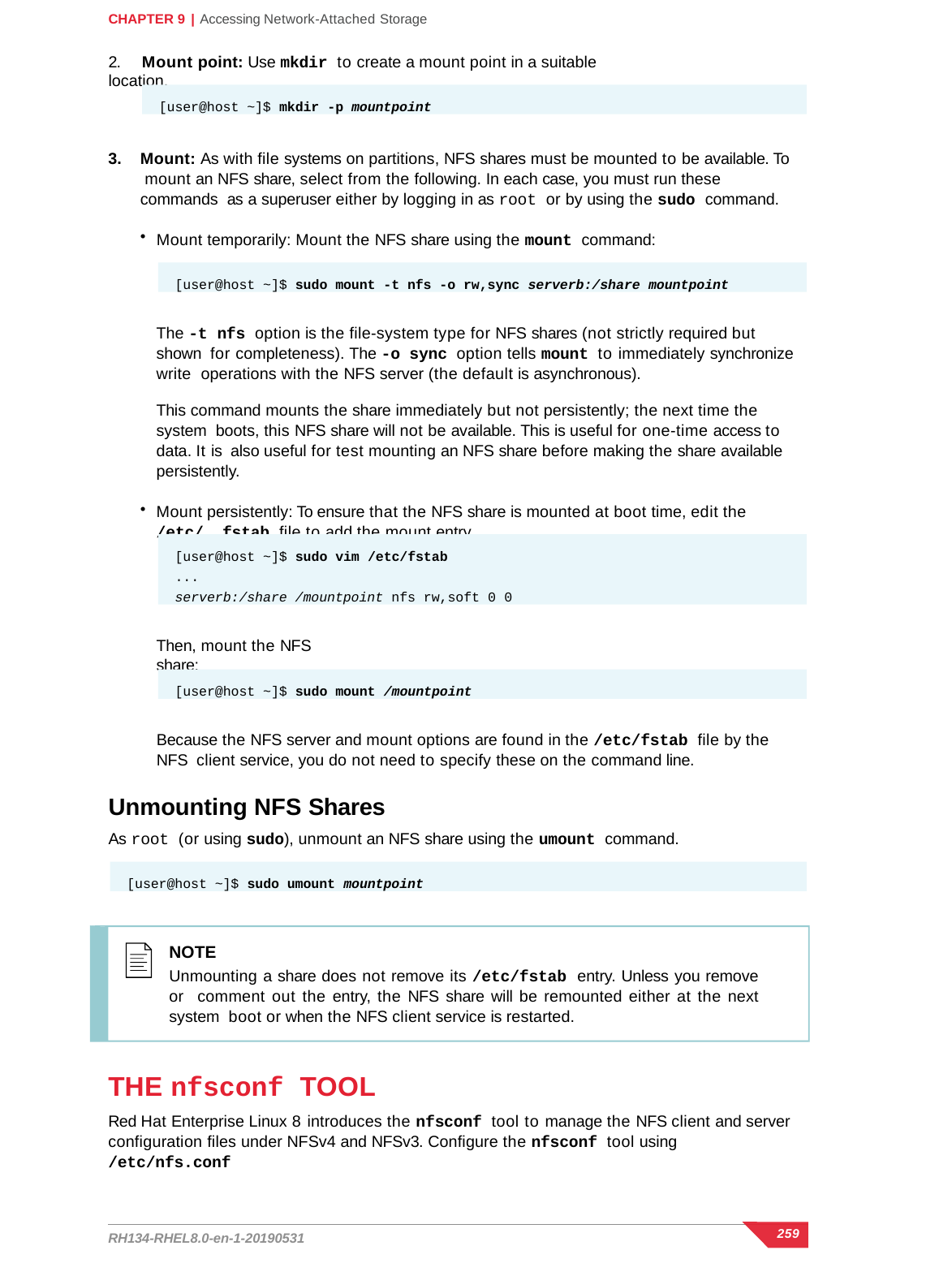

CHAPTER 9 | Accessing Network-Attached Storage

2.	Mount point: Use mkdir to create a mount point in a suitable location.
[user@host ~]$ mkdir -p mountpoint
Mount: As with file systems on partitions, NFS shares must be mounted to be available. To  mount an NFS share, select from the following. In each case, you must run these commands  as a superuser either by logging in as root or by using the sudo command.

Mount temporarily: Mount the NFS share using the mount command:
[user@host ~]$ sudo mount -t nfs -o rw,sync serverb:/share mountpoint
The -t nfs option is the file-system type for NFS shares (not strictly required but shown  for completeness). The -o sync option tells mount to immediately synchronize write  operations with the NFS server (the default is asynchronous).

This command mounts the share immediately but not persistently; the next time the system  boots, this NFS share will not be available. This is useful for one-time access to data. It is  also useful for test mounting an NFS share before making the share available persistently.

Mount persistently: To ensure that the NFS share is mounted at boot time, edit the /etc/  fstab file to add the mount entry.
[user@host ~]$ sudo vim /etc/fstab
...
serverb:/share /mountpoint nfs rw,soft 0 0
Then, mount the NFS share:
[user@host ~]$ sudo mount /mountpoint
Because the NFS server and mount options are found in the /etc/fstab file by the NFS  client service, you do not need to specify these on the command line.

Unmounting NFS Shares
As root (or using sudo), unmount an NFS share using the umount command.
[user@host ~]$ sudo umount mountpoint

NOTE
Unmounting a share does not remove its /etc/fstab entry. Unless you remove or  comment out the entry, the NFS share will be remounted either at the next system  boot or when the NFS client service is restarted.

THE nfsconf TOOL
Red Hat Enterprise Linux 8 introduces the nfsconf tool to manage the NFS client and server  configuration files under NFSv4 and NFSv3. Configure the nfsconf tool using /etc/nfs.conf

259

RH134-RHEL8.0-en-1-20190531